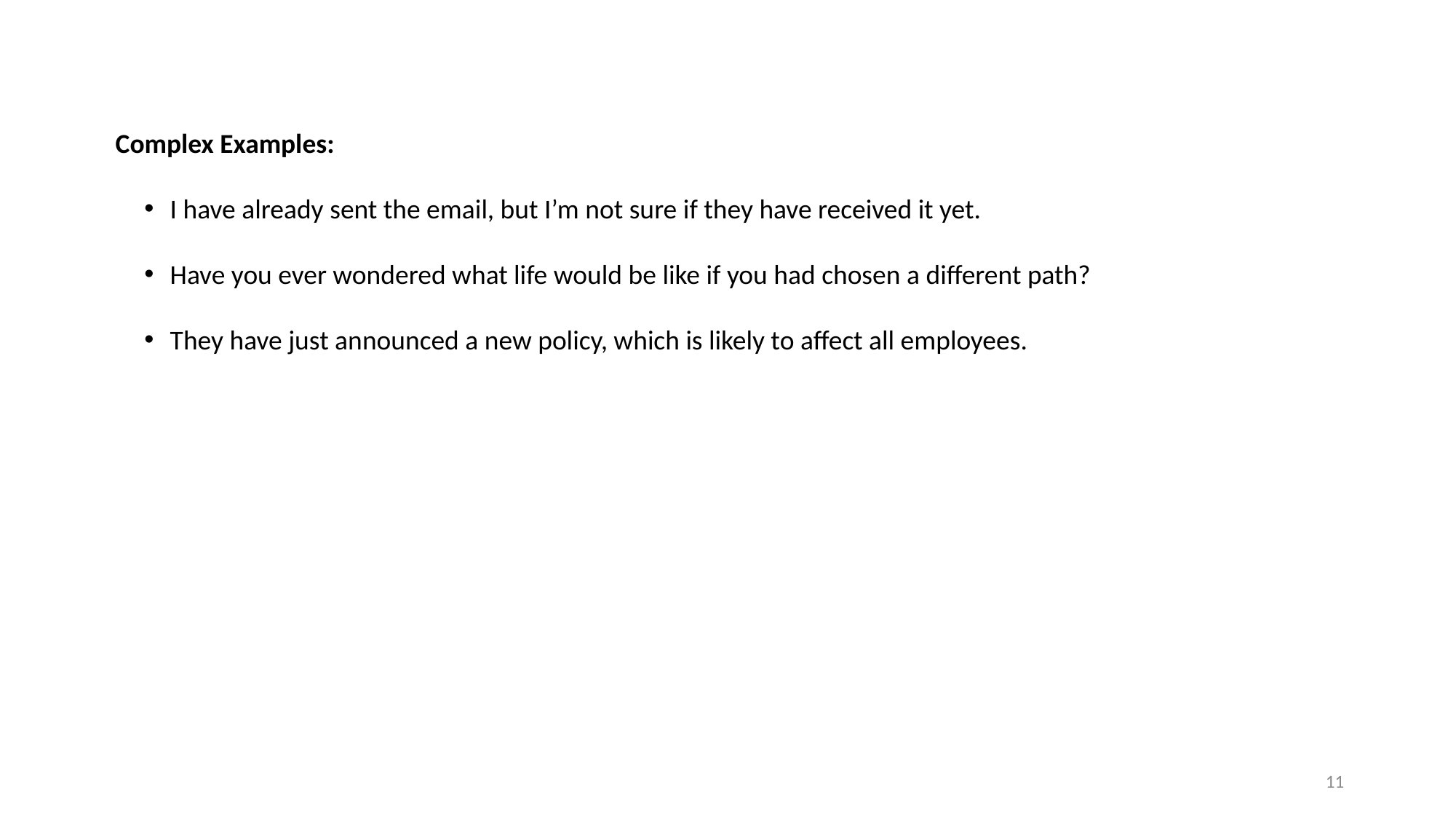

Complex Examples:
I have already sent the email, but I’m not sure if they have received it yet.
Have you ever wondered what life would be like if you had chosen a different path?
They have just announced a new policy, which is likely to affect all employees.
11